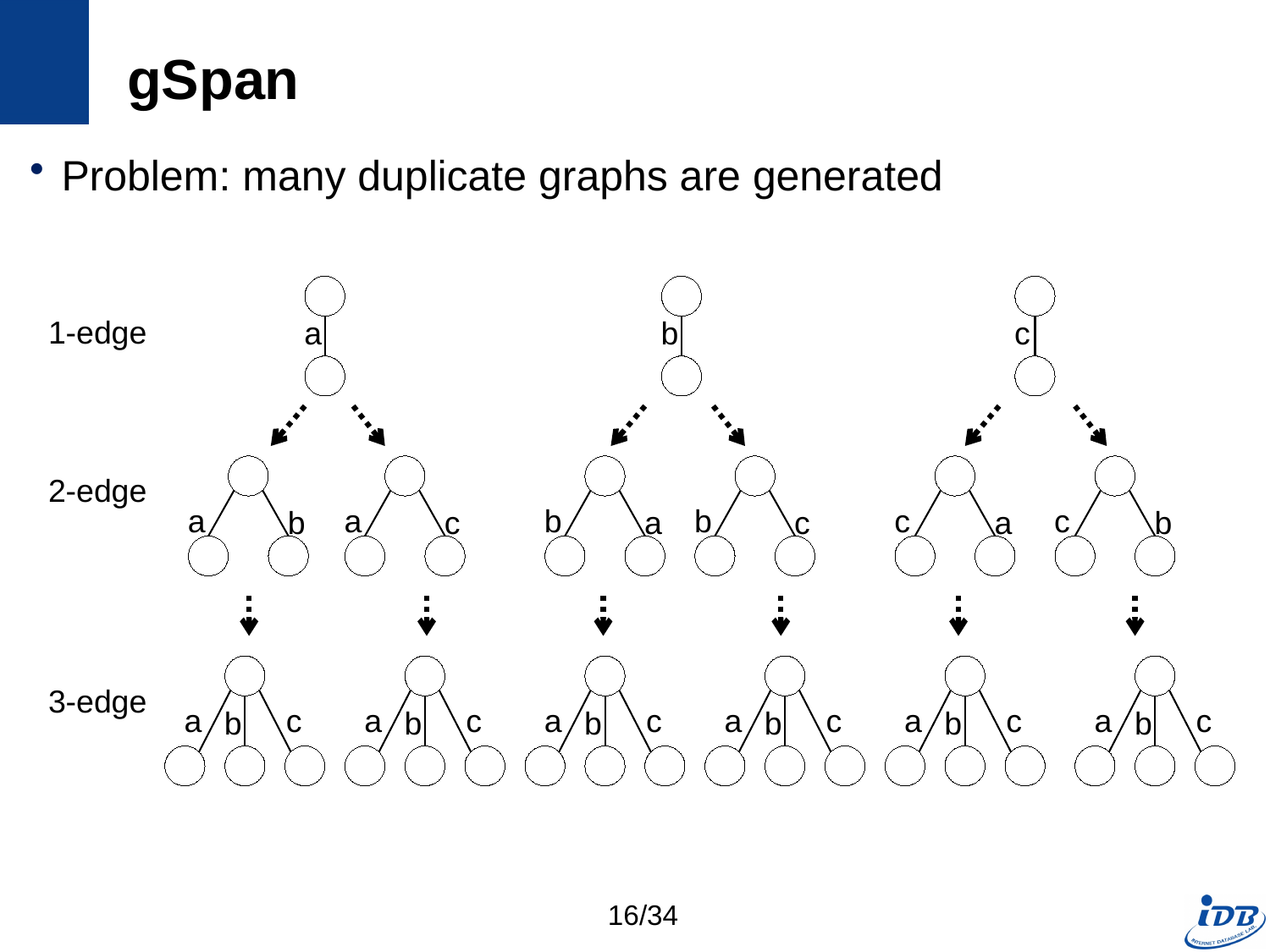

# gSpan
Problem: many duplicate graphs are generated

1-edge
a
b
c

2-edge
a
a
b
b
c
c
b
c
a
c
a
b

3-edge
a
c
a
c
a
c
a
c
a
c
a
c
b
b
b
b
b
b

16/34